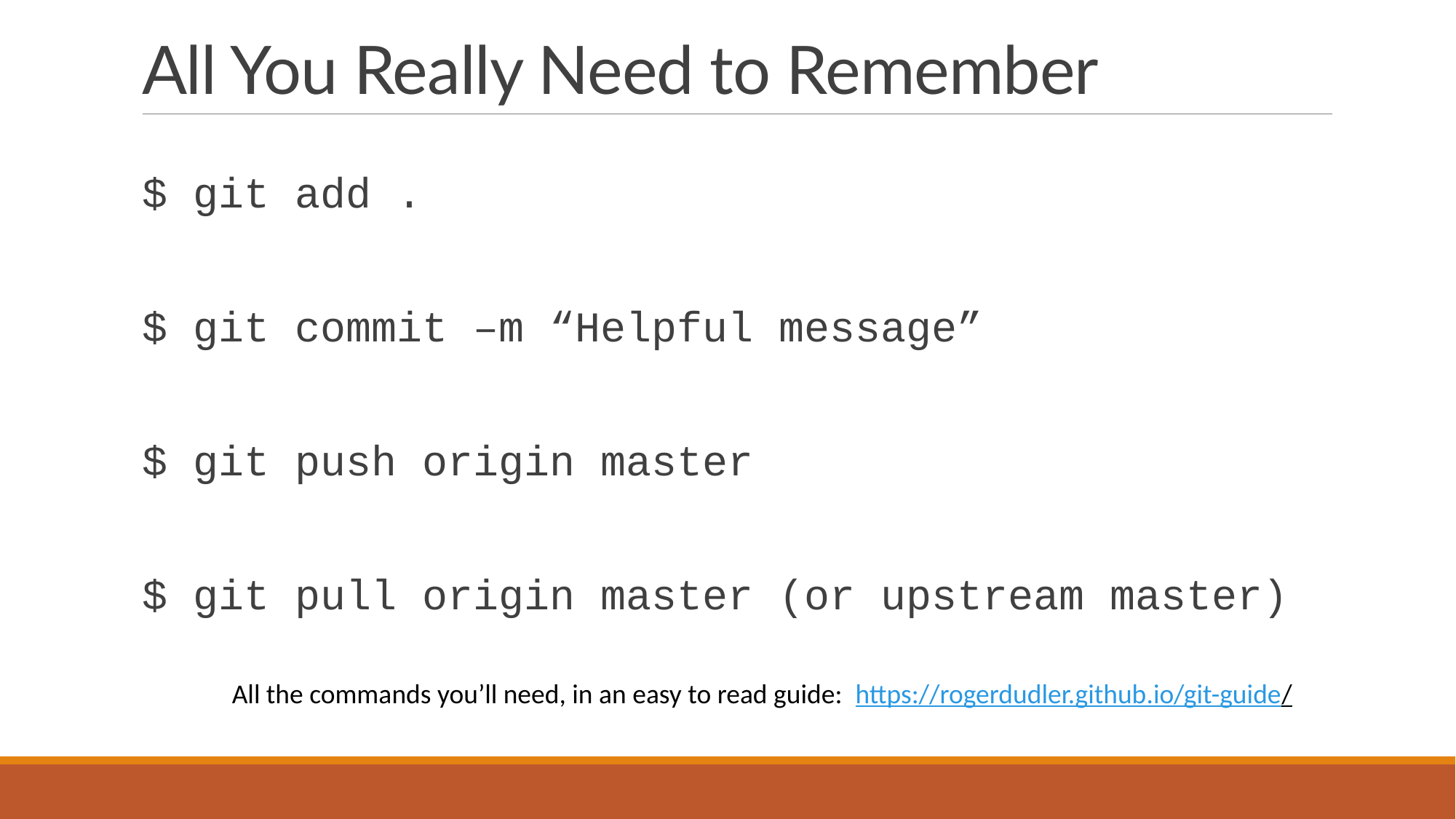

# All You Really Need to Remember
$ git add .

$ git commit –m “Helpful message”

$ git push origin master

$ git pull origin master (or upstream master)
All the commands you’ll need, in an easy to read guide:  https://rogerdudler.github.io/git-guide/